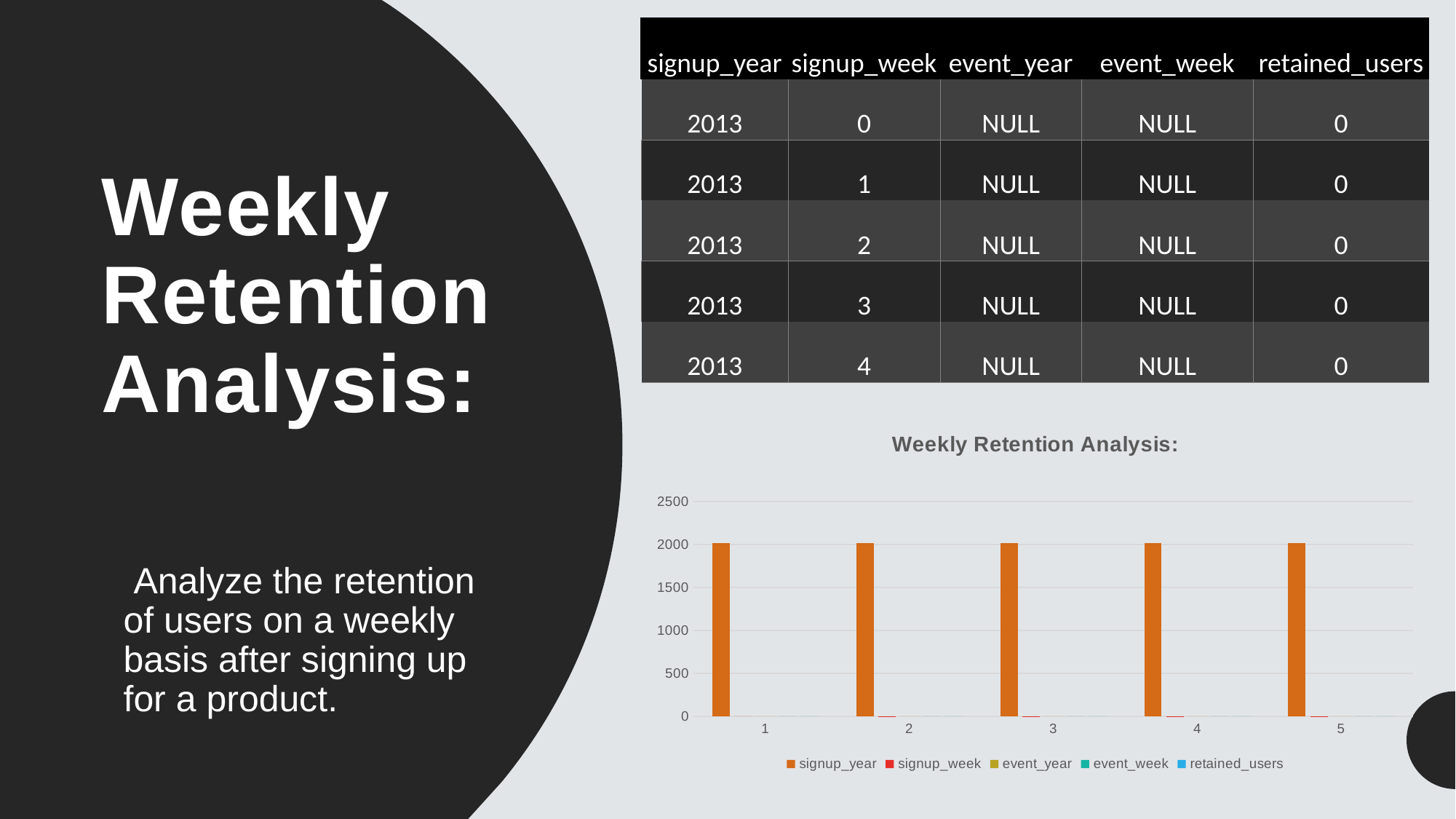

| signup\_year | signup\_week | event\_year | event\_week | retained\_users |
| --- | --- | --- | --- | --- |
| 2013 | 0 | NULL | NULL | 0 |
| 2013 | 1 | NULL | NULL | 0 |
| 2013 | 2 | NULL | NULL | 0 |
| 2013 | 3 | NULL | NULL | 0 |
| 2013 | 4 | NULL | NULL | 0 |
# Weekly Retention Analysis:

### Chart: Weekly Retention Analysis:

| Category | signup_year | signup_week | event_year | event_week | retained_users |
|---|---|---|---|---|---|
 Analyze the retention of users on a weekly basis after signing up for a product.